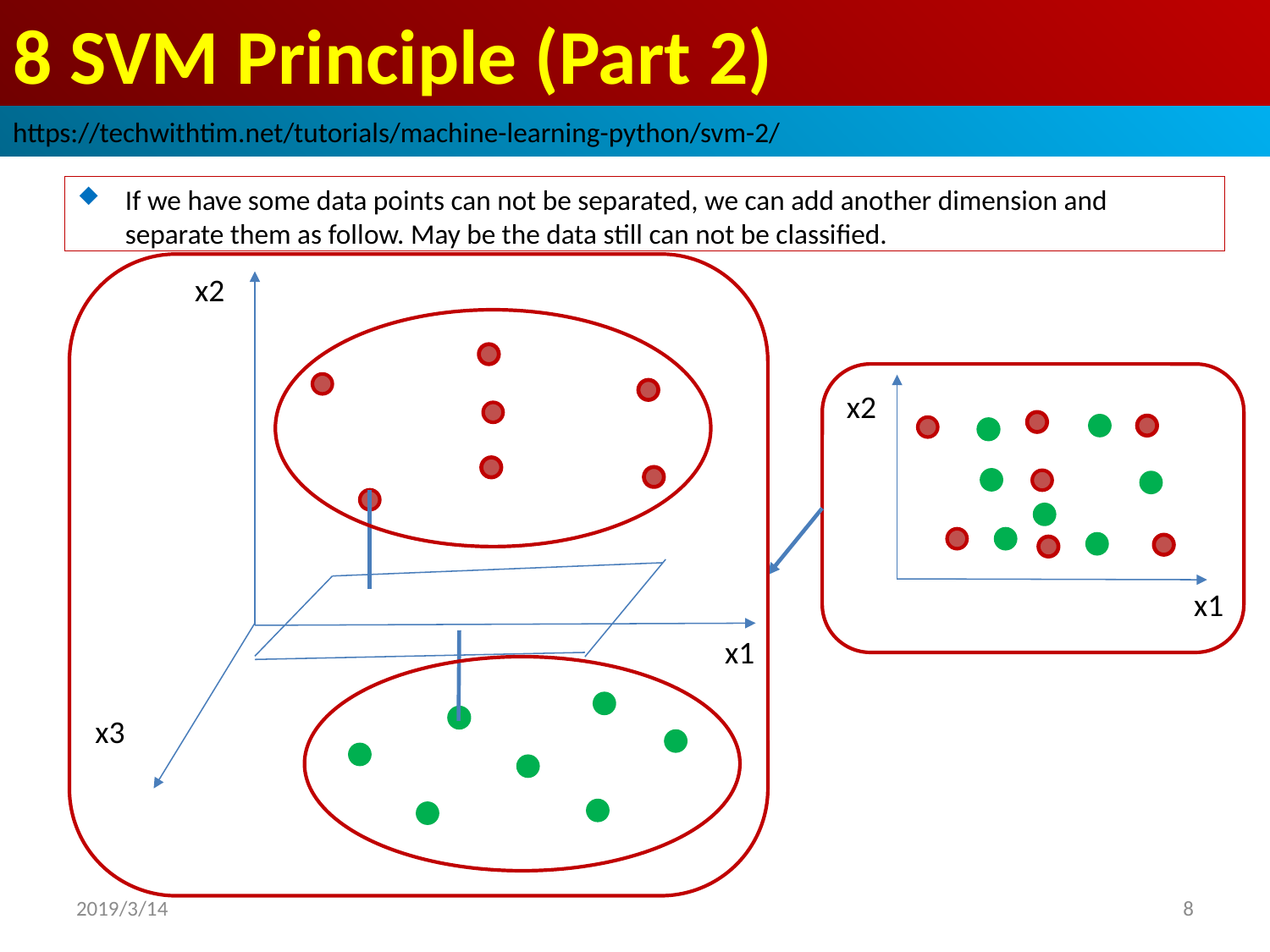

# 8 SVM Principle (Part 2)
https://techwithtim.net/tutorials/machine-learning-python/svm-2/
If we have some data points can not be separated, we can add another dimension and separate them as follow. May be the data still can not be classified.

x2

x2

x1
x1

x3

2019/3/14
8